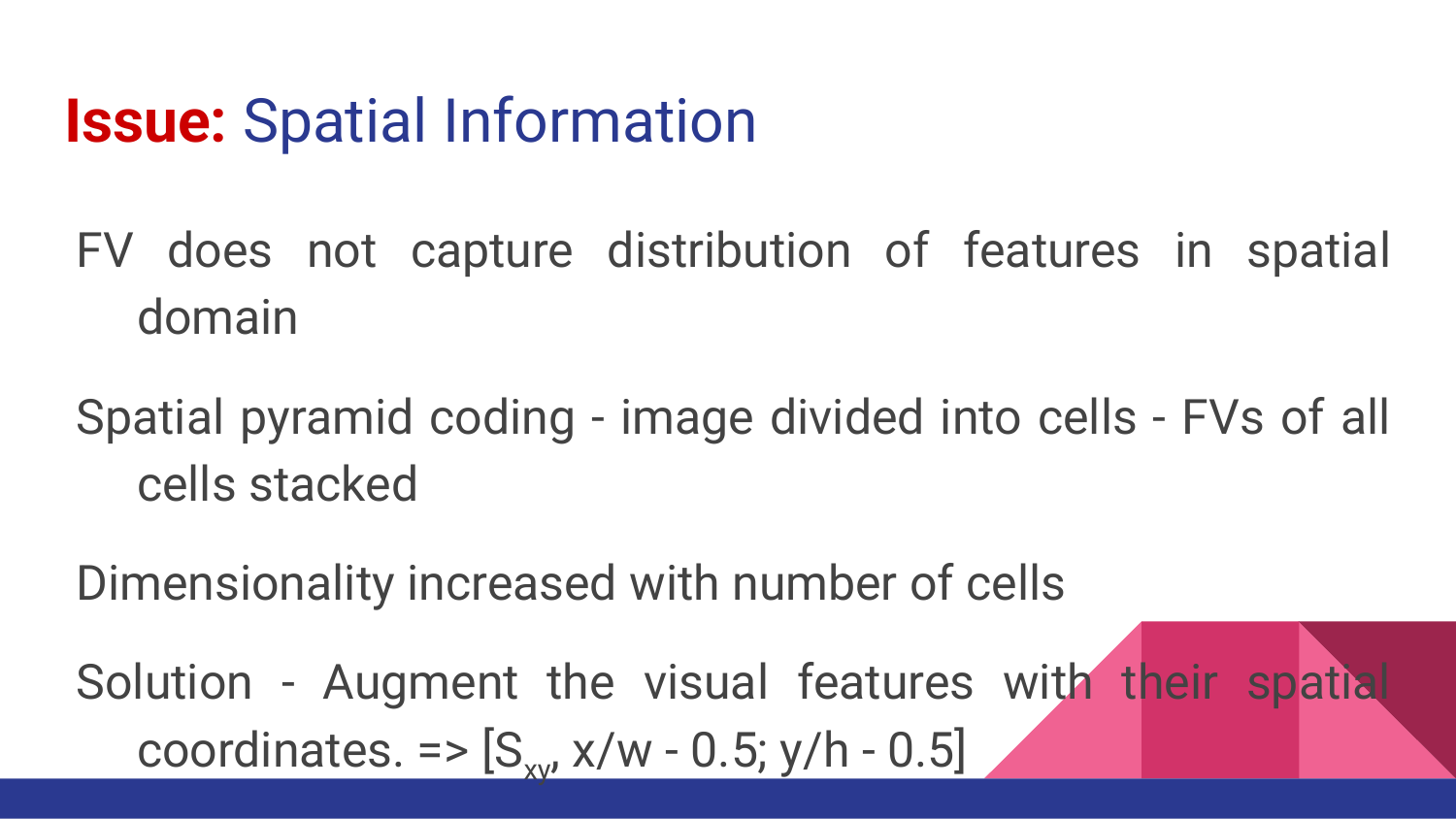

# Issue: Spatial Information
FV does not capture distribution of features in spatial domain
Spatial pyramid coding - image divided into cells - FVs of all cells stacked
Dimensionality increased with number of cells
Solution - Augment the visual features with their spatial coordinates. => [Sxy, x/w - 0.5; y/h - 0.5]